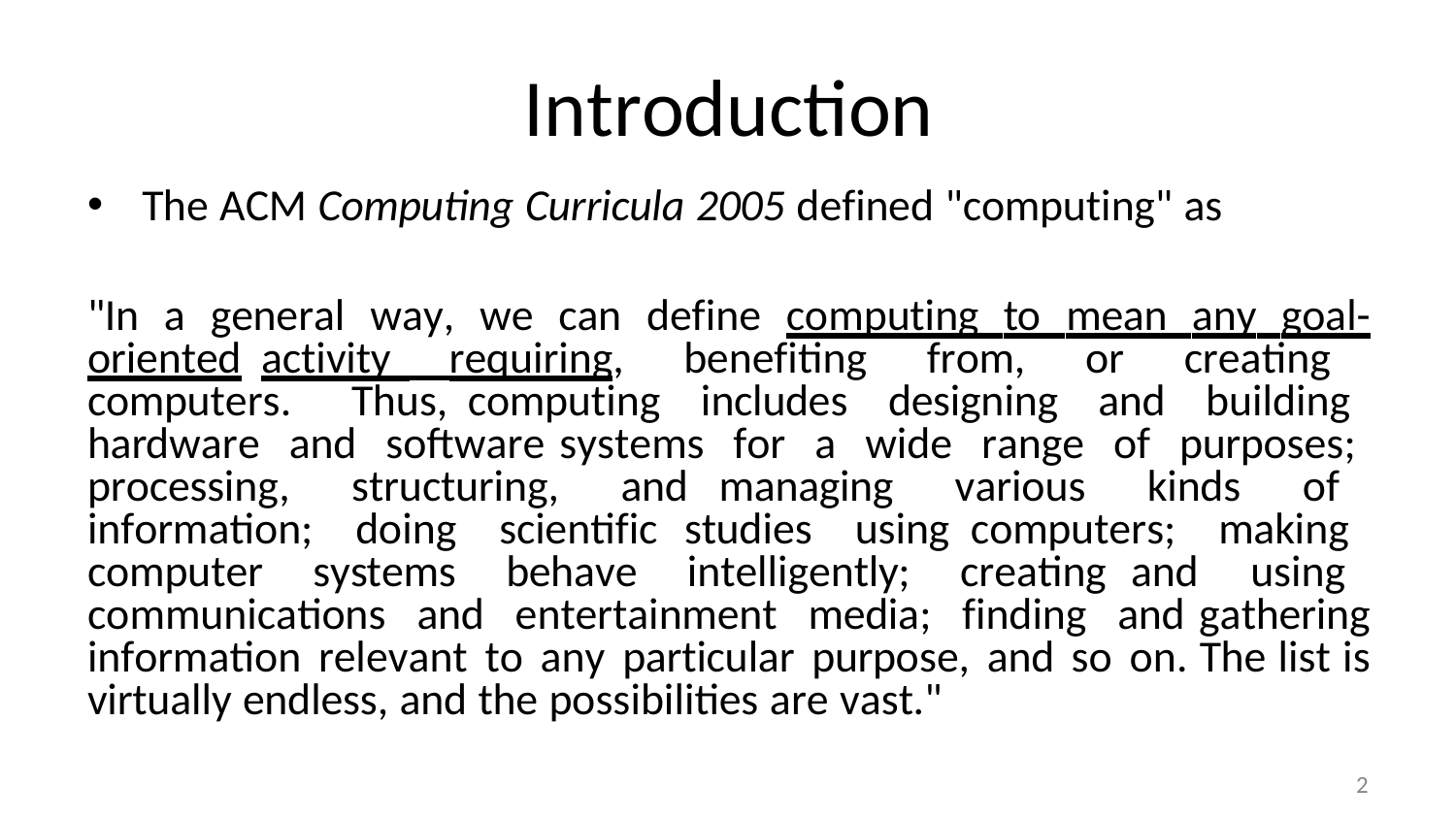

# Introduction
The ACM Computing Curricula 2005 defined "computing" as

"In a general way, we can define computing to mean any goal-oriented activity   requiring,   benefiting   from,   or   creating   computers.   Thus, computing  includes  designing  and  building  hardware  and  software systems  for  a  wide  range  of  purposes;  processing,  structuring,  and managing  various  kinds  of  information;  doing  scientific studies  using computers;  making  computer  systems  behave  intelligently;  creating and  using  communications  and  entertainment  media;  finding  and gathering information relevant to any particular purpose, and so on. The list is virtually endless, and the possibilities are vast."
2